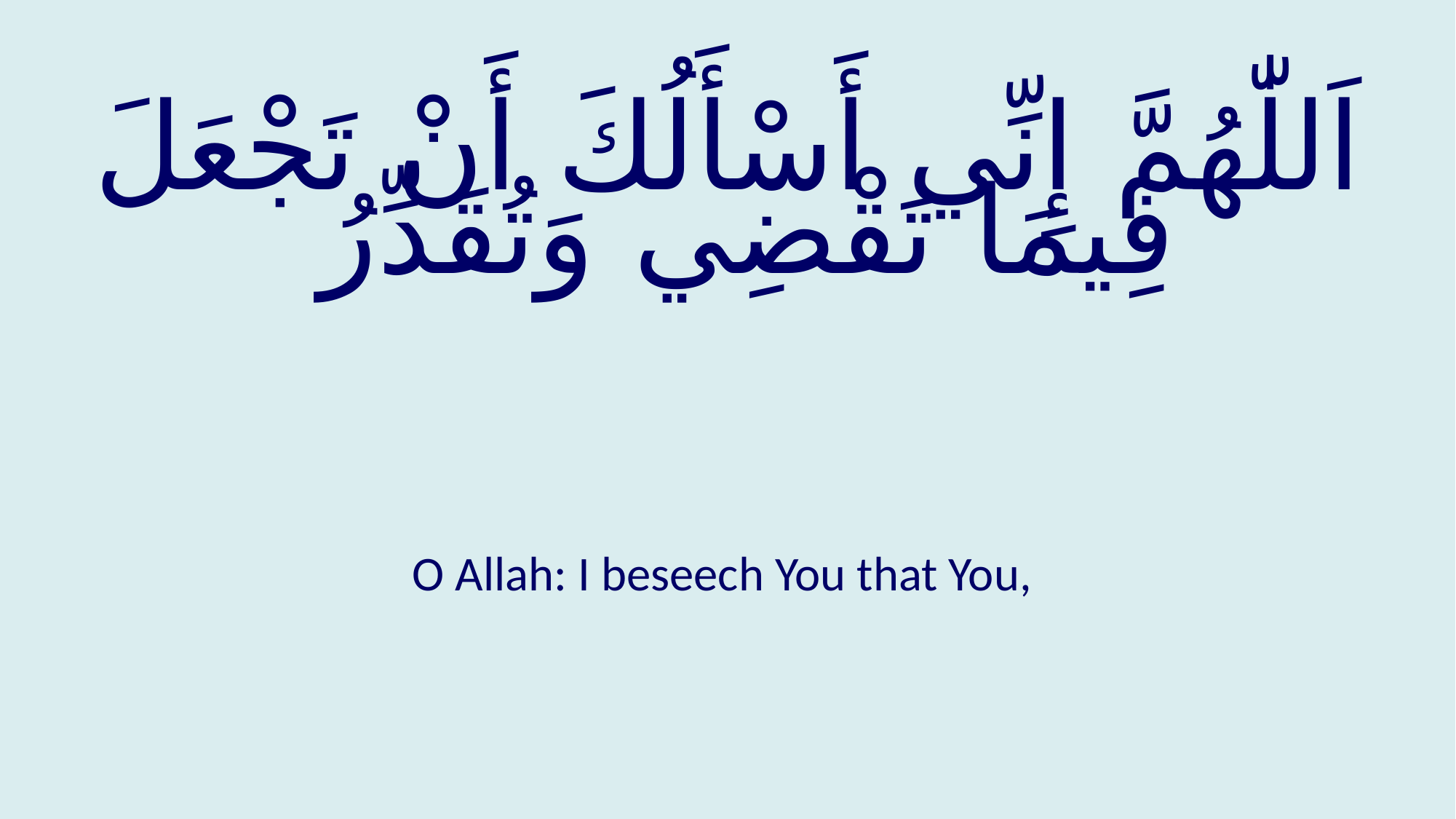

# اَللّٰهُمَّ إِنِّي أَسْأَلُكَ أَنْ تَجْعَلَ فِيمَا تَقْضِي وَتُقَدِّرُ
O Allah: I beseech You that You,